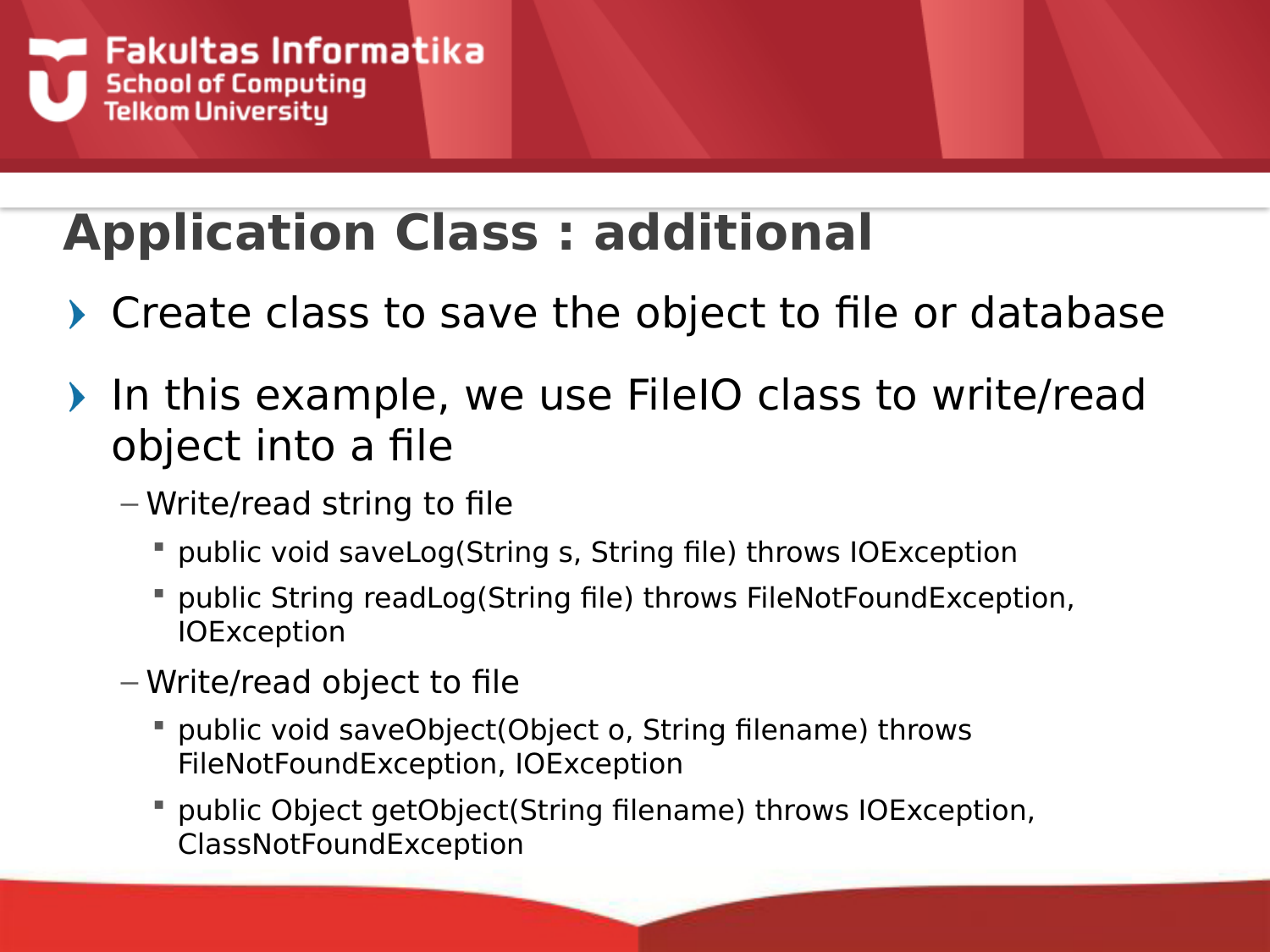

# Application Class : additional
Create class to save the object to file or database
In this example, we use FileIO class to write/read object into a file
Write/read string to file
public void saveLog(String s, String file) throws IOException
public String readLog(String file) throws FileNotFoundException, IOException
Write/read object to file
public void saveObject(Object o, String filename) throws FileNotFoundException, IOException
public Object getObject(String filename) throws IOException, ClassNotFoundException